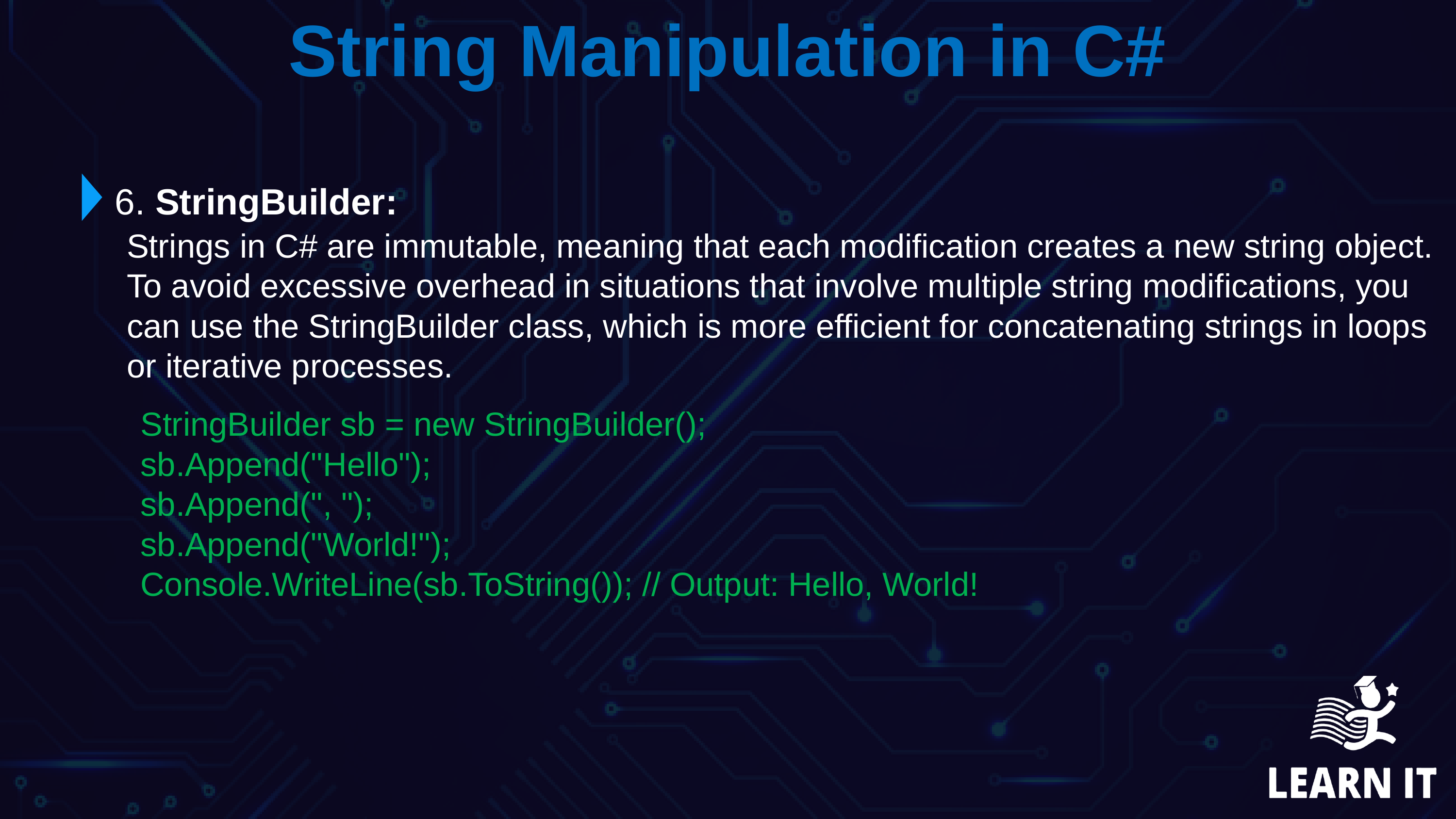

`
String Manipulation in C#
6. StringBuilder:

Strings in C# are immutable, meaning that each modification creates a new string object. To avoid excessive overhead in situations that involve multiple string modifications, you can use the StringBuilder class, which is more efficient for concatenating strings in loops or iterative processes.
StringBuilder sb = new StringBuilder();
sb.Append("Hello");
sb.Append(", ");
sb.Append("World!");
Console.WriteLine(sb.ToString()); // Output: Hello, World!